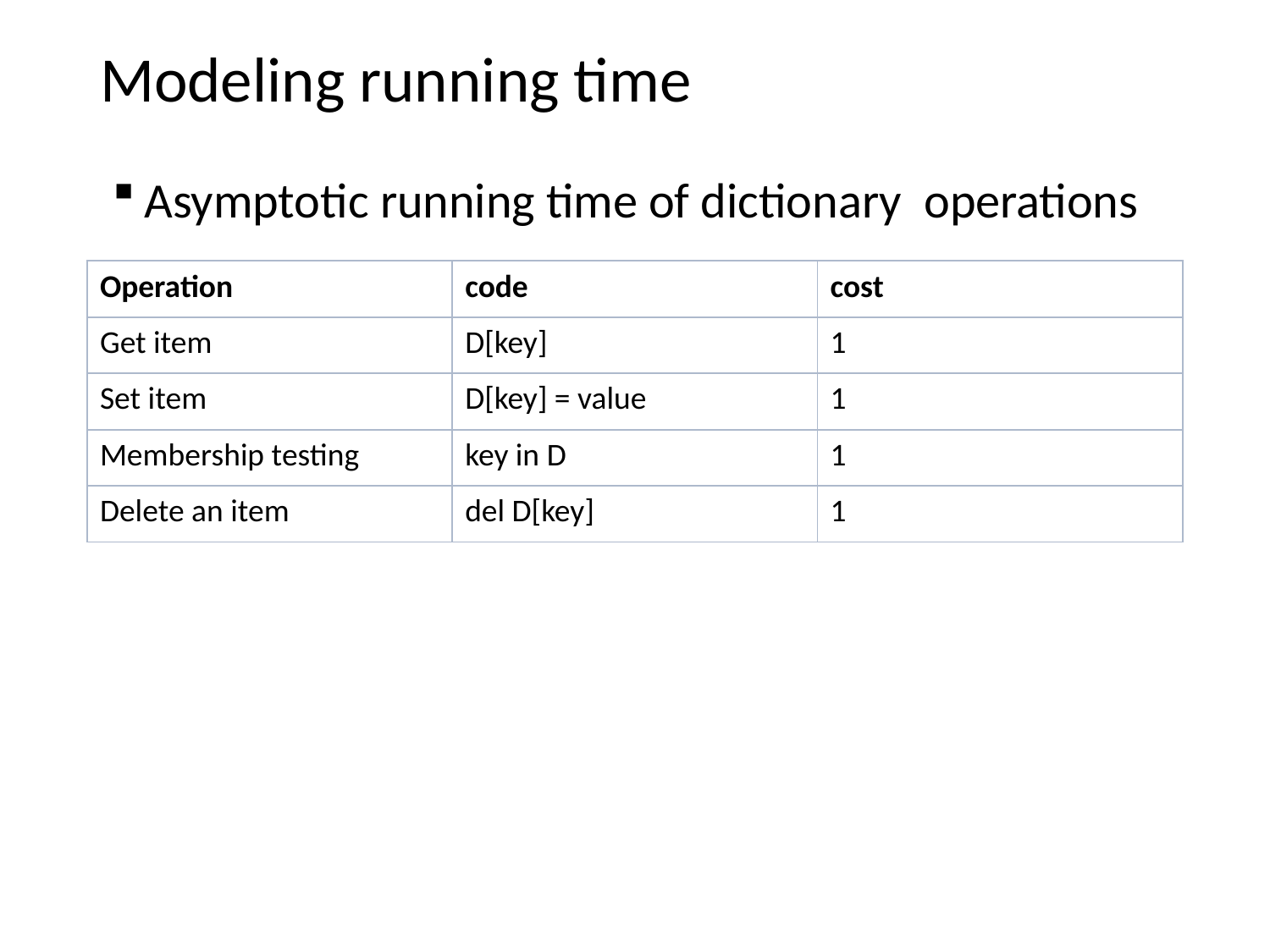

# Modeling running time
Asymptotic running time of dictionary  operations

| Operation | code | cost |
| --- | --- | --- |
| Get item | D[key] | 1 |
| Set item | D[key] = value | 1 |
| Membership testing | key in D | 1 |
| Delete an item | del D[key] | 1 |